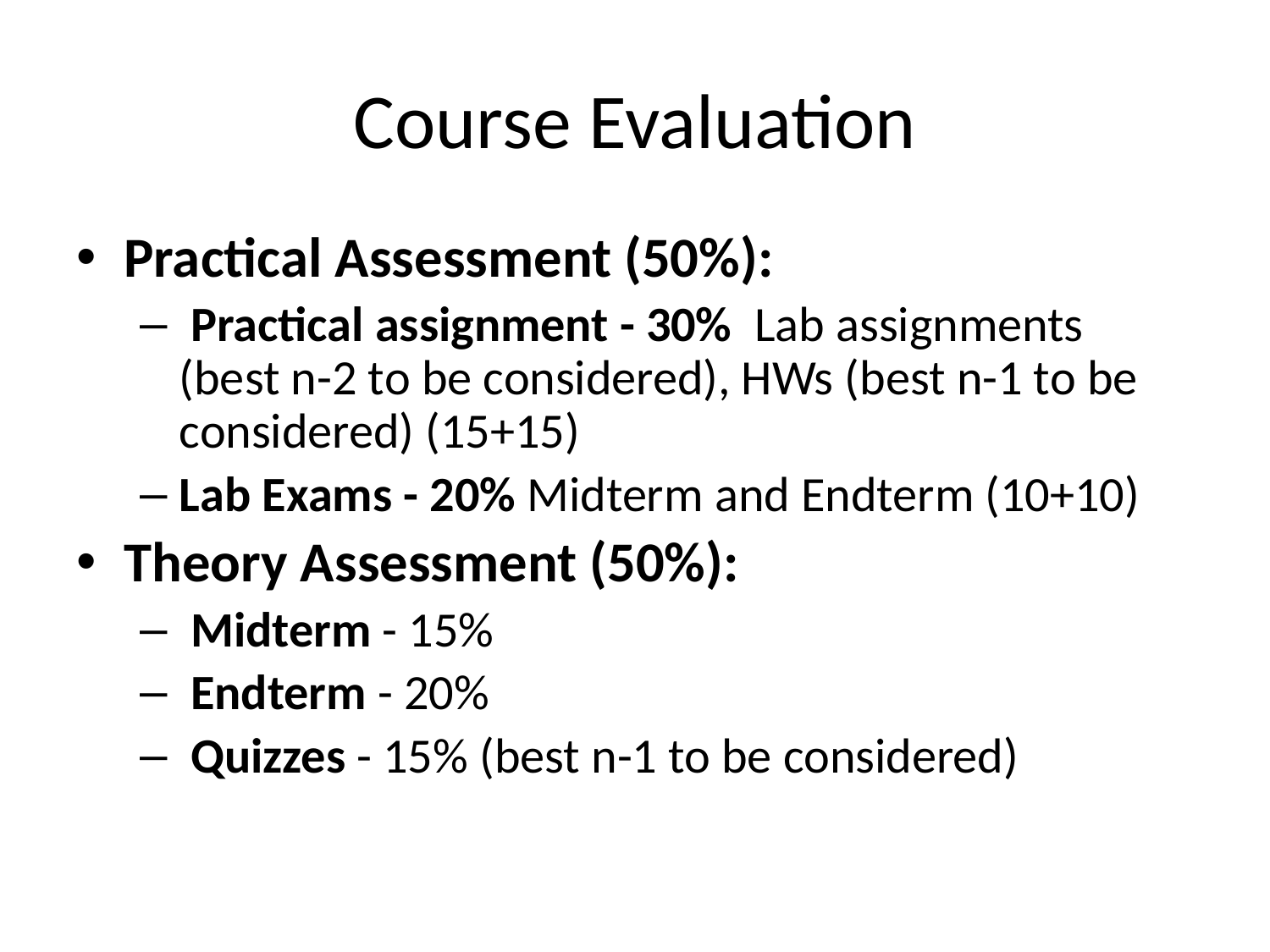

# Course Evaluation
Practical Assessment (50%):
 Practical assignment - 30%  Lab assignments (best n-2 to be considered), HWs (best n-1 to be considered) (15+15)
Lab Exams - 20% Midterm and Endterm (10+10)
Theory Assessment (50%):
 Midterm - 15%
 Endterm - 20%
 Quizzes - 15% (best n-1 to be considered)